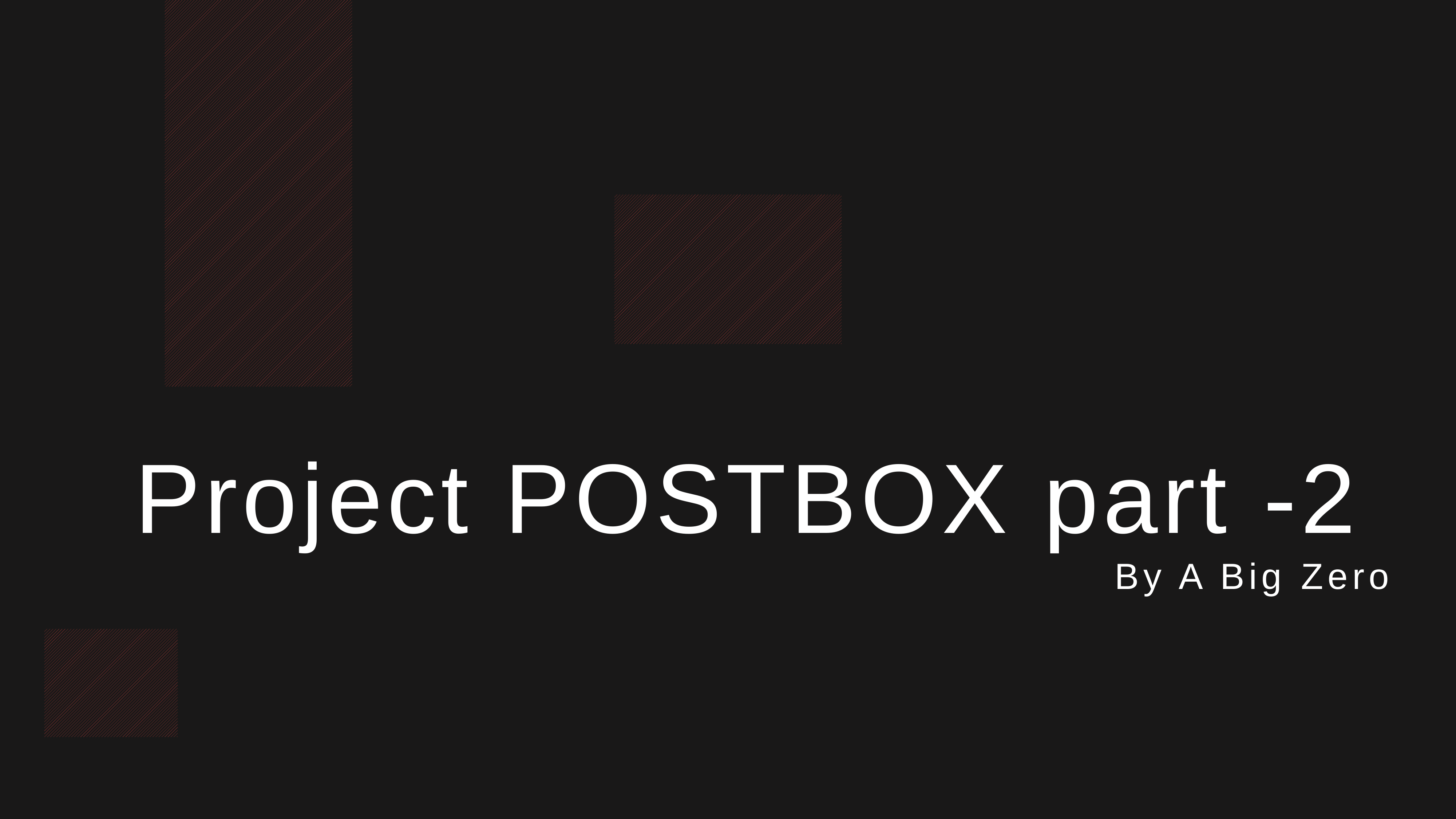

Project POSTBOX part -2
By A Big Zero